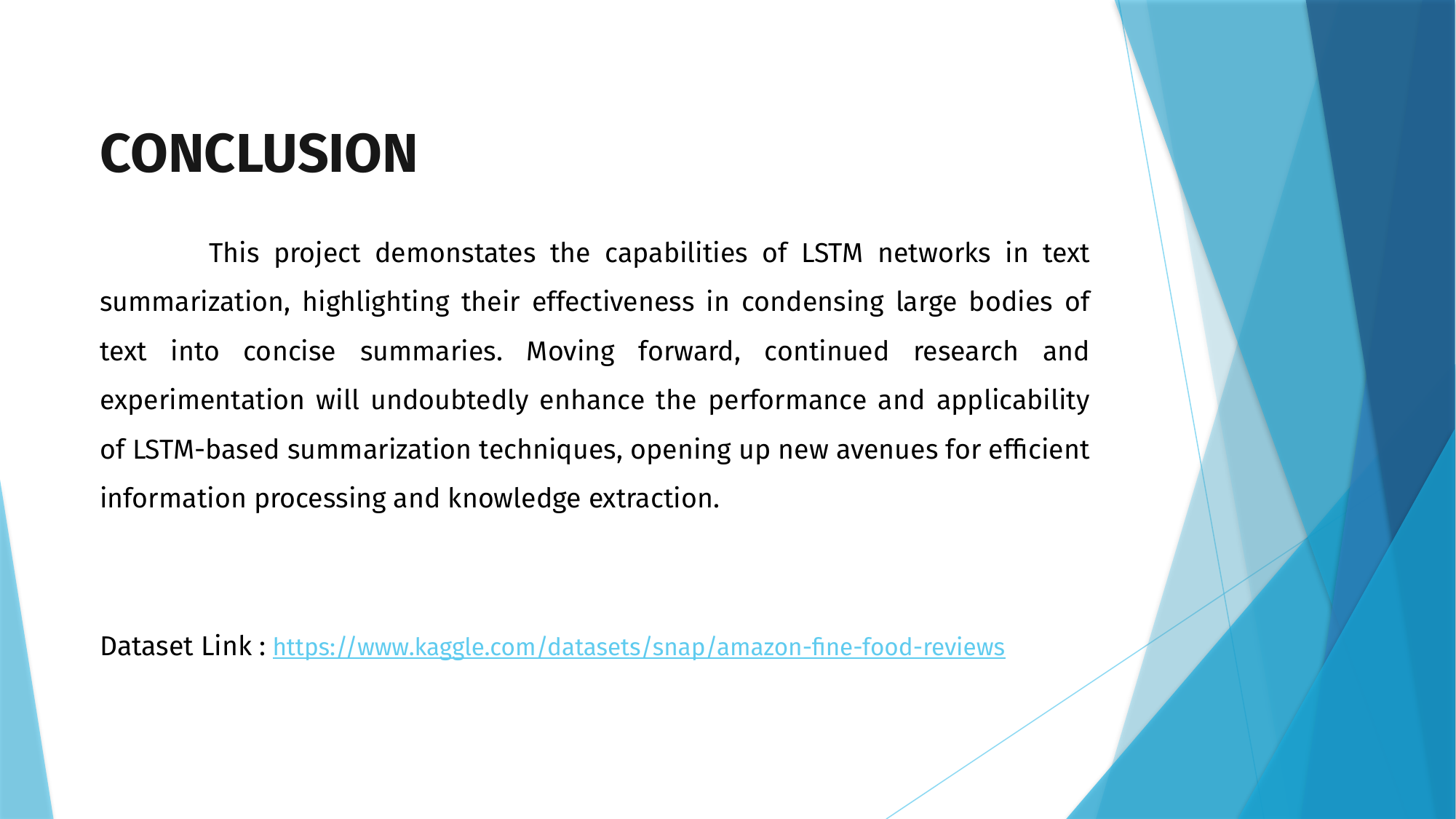

# CONCLUSION
	This project demonstates the capabilities of LSTM networks in text summarization, highlighting their effectiveness in condensing large bodies of text into concise summaries. Moving forward, continued research and experimentation will undoubtedly enhance the performance and applicability of LSTM-based summarization techniques, opening up new avenues for efficient information processing and knowledge extraction.

Dataset Link : https://www.kaggle.com/datasets/snap/amazon-fine-food-reviews